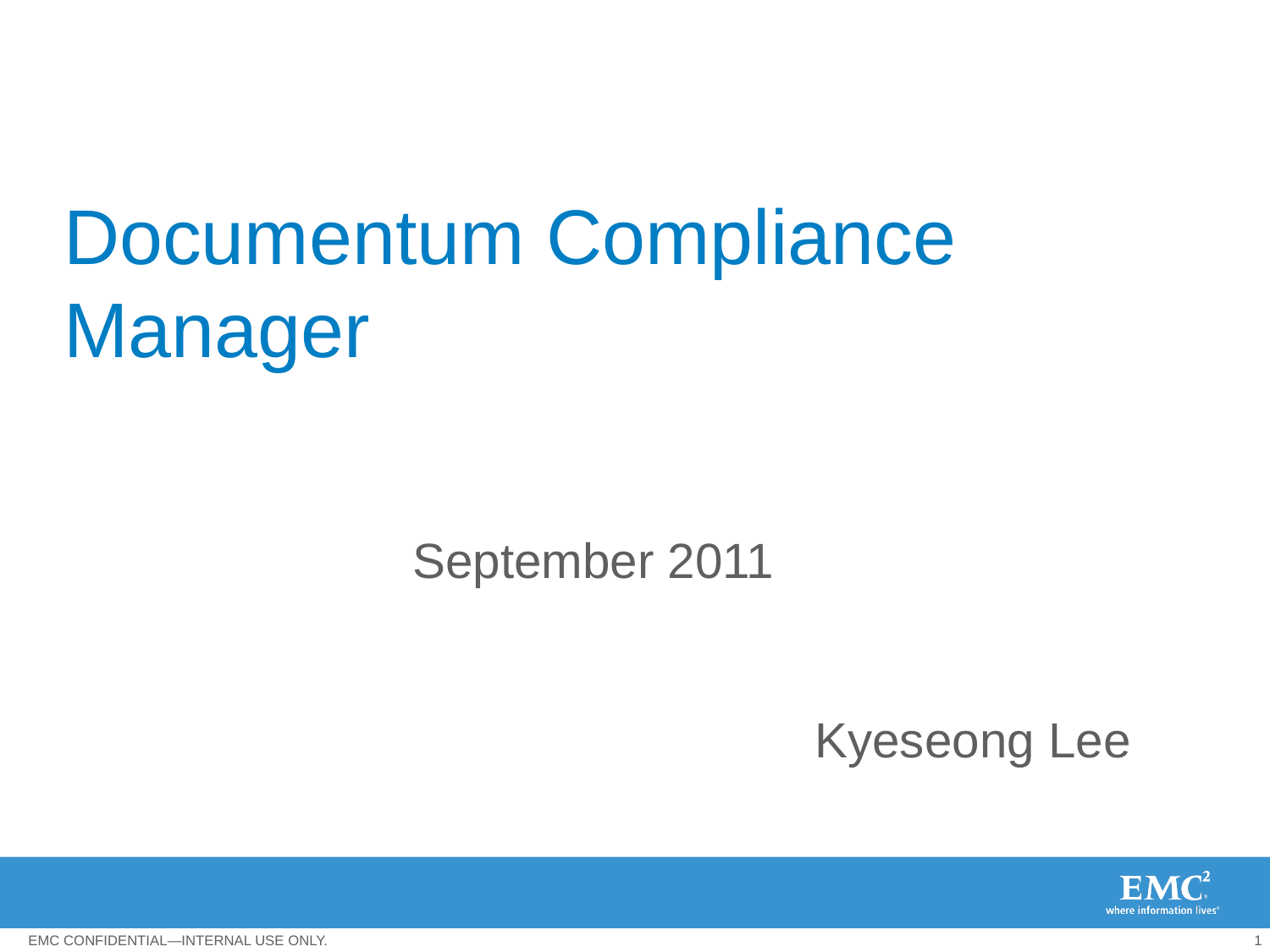

# Documentum Compliance Manager
September 2011
Kyeseong Lee